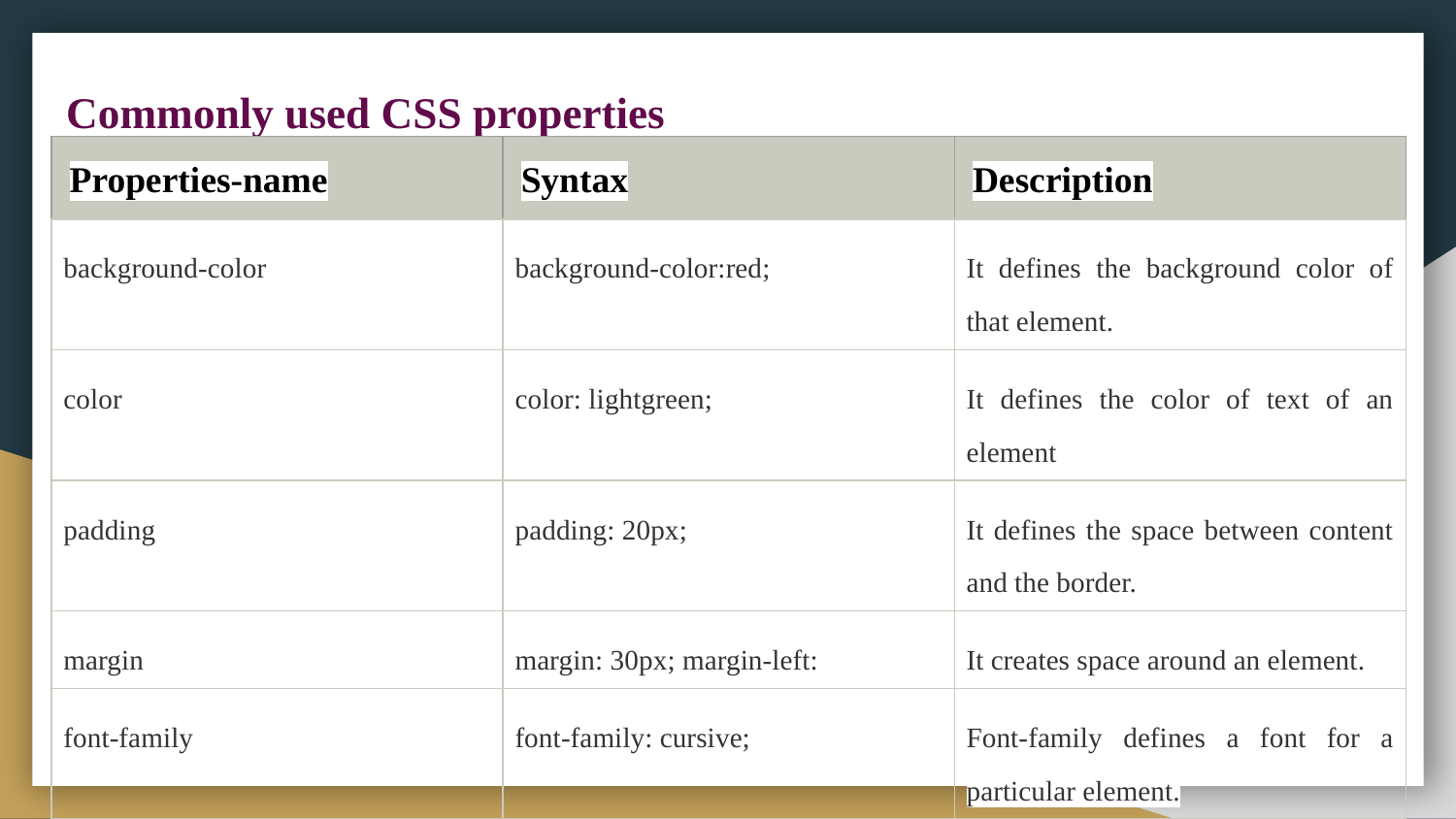

# Commonly used CSS properties

| Properties-name | Syntax | Description |
| --- | --- | --- |
| background-color | background-color:red; | It defines the background color of that element. |
| color | color: lightgreen; | It defines the color of text of an element |
| padding | padding: 20px; | It defines the space between content and the border. |
| margin | margin: 30px; margin-left: | It creates space around an element. |
| font-family | font-family: cursive; | Font-family defines a font for a particular element. |